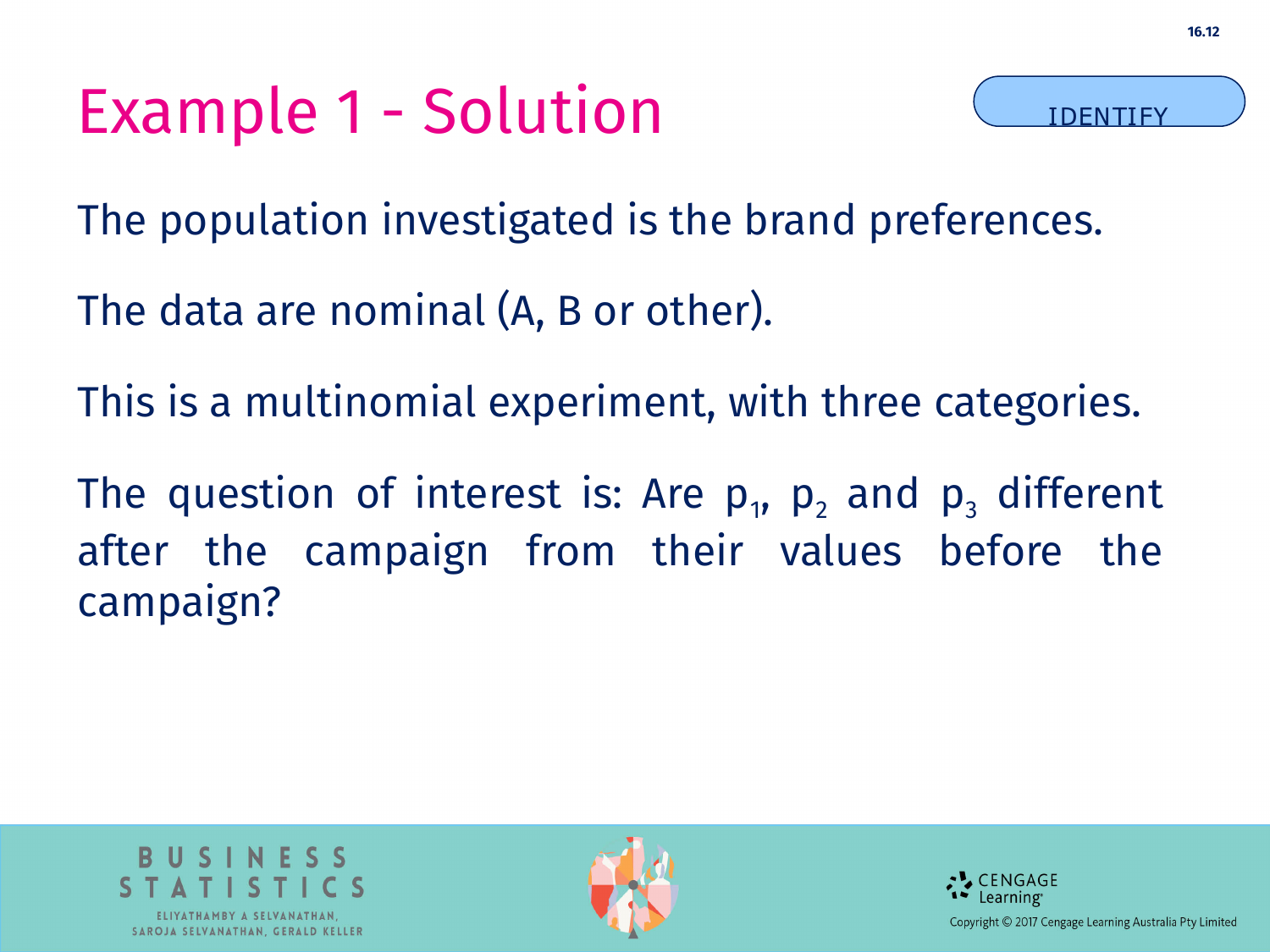

16.12
# Example 1 - Solution
IDENTIFY
The population investigated is the brand preferences.
The data are nominal (A, B or other).
This is a multinomial experiment, with three categories.
The question of interest is: Are p1, p2 and p3 different after the campaign from their values before the campaign?